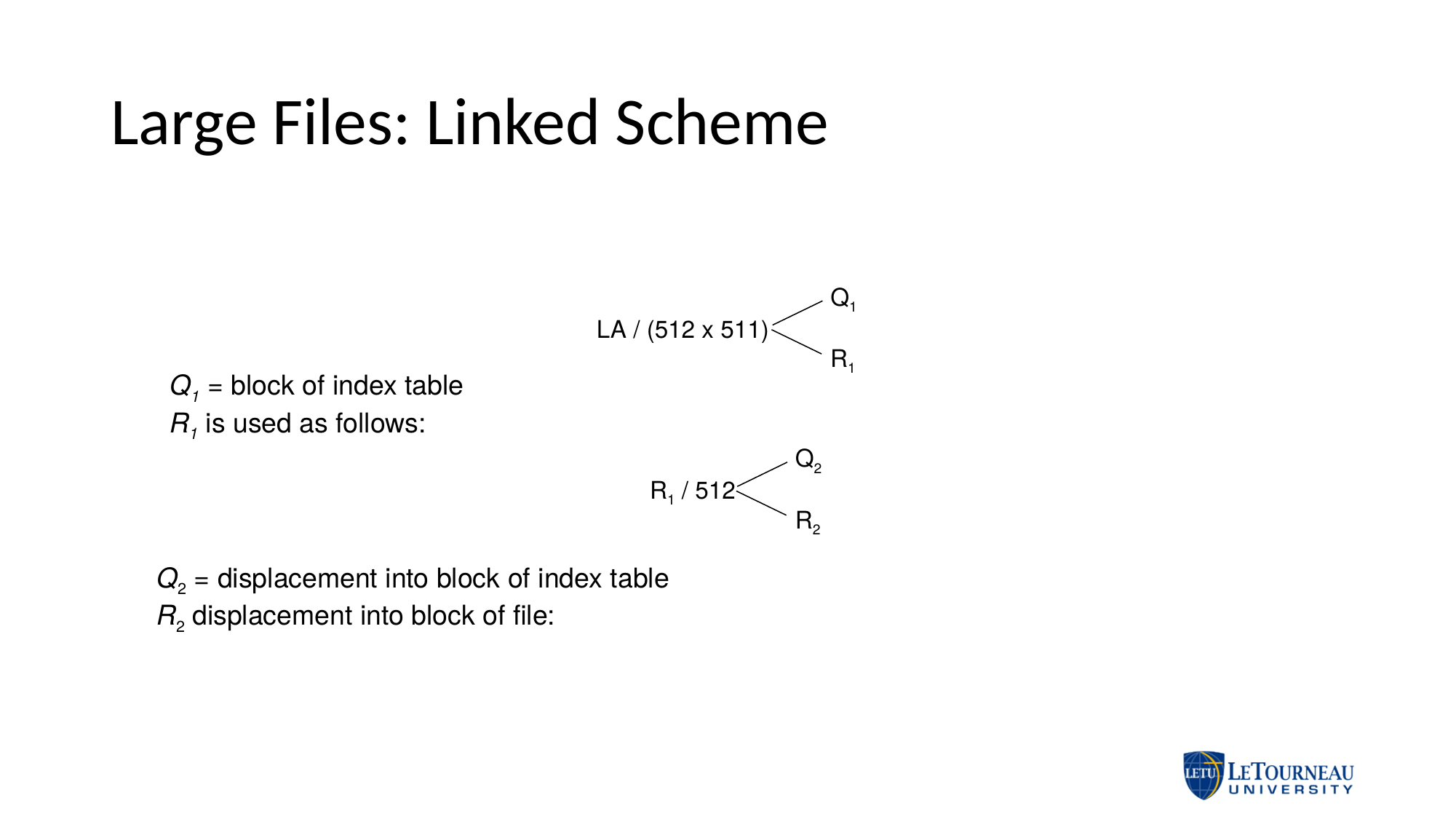

# Large Files: Linked Scheme

Q1

LA / (512 x 511)

R1
Q1 = block of index table
R1 is used as follows:
Q2

R1 / 512

R2
Q2 = displacement into block of index table
R2 displacement into block of file: